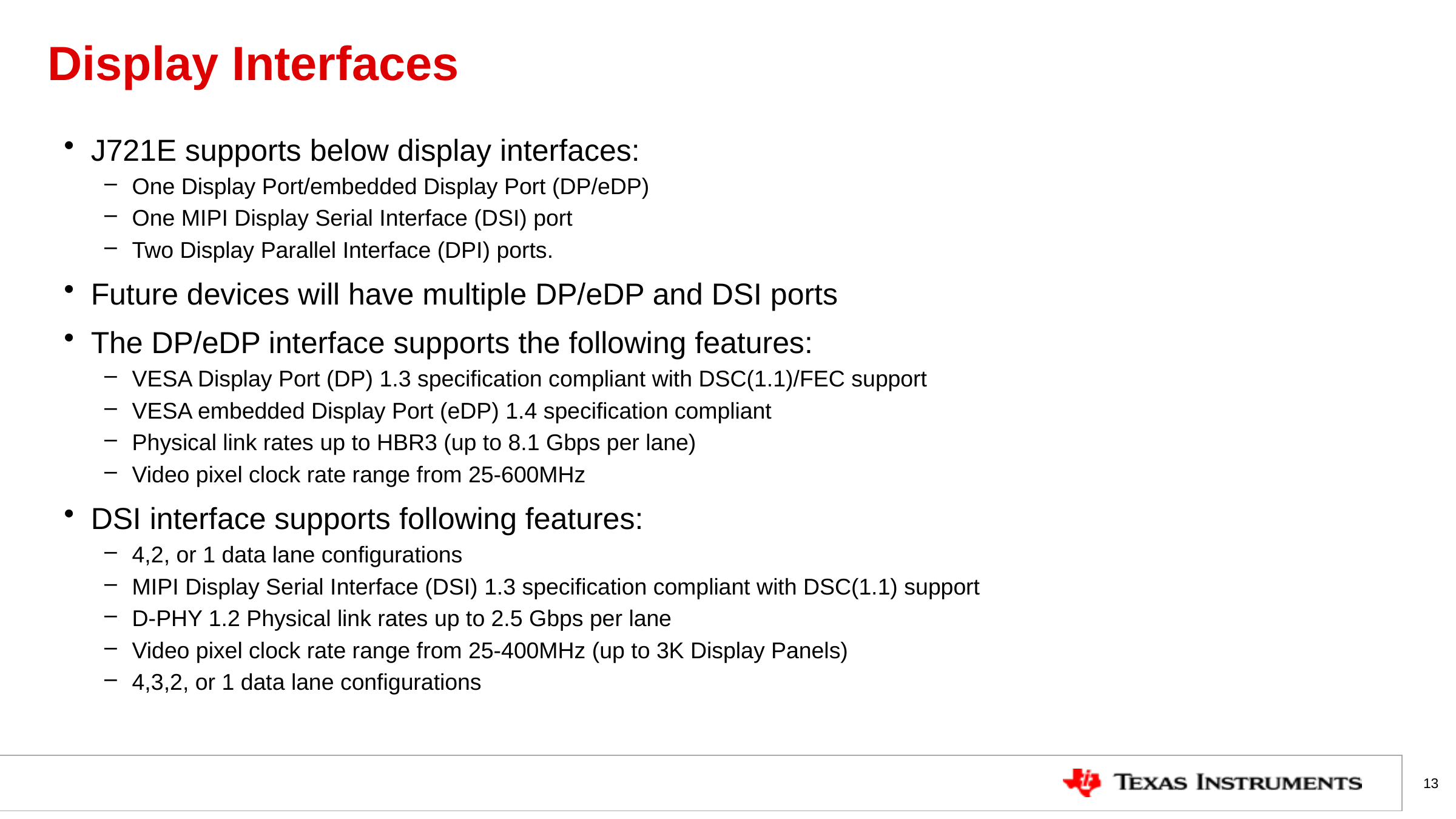

# Display Interfaces
J721E supports below display interfaces:
One Display Port/embedded Display Port (DP/eDP)
One MIPI Display Serial Interface (DSI) port
Two Display Parallel Interface (DPI) ports.
Future devices will have multiple DP/eDP and DSI ports
The DP/eDP interface supports the following features:
VESA Display Port (DP) 1.3 specification compliant with DSC(1.1)/FEC support
VESA embedded Display Port (eDP) 1.4 specification compliant
Physical link rates up to HBR3 (up to 8.1 Gbps per lane)
Video pixel clock rate range from 25-600MHz
DSI interface supports following features:
4,2, or 1 data lane configurations
MIPI Display Serial Interface (DSI) 1.3 specification compliant with DSC(1.1) support
D-PHY 1.2 Physical link rates up to 2.5 Gbps per lane
Video pixel clock rate range from 25-400MHz (up to 3K Display Panels)
4,3,2, or 1 data lane configurations

13